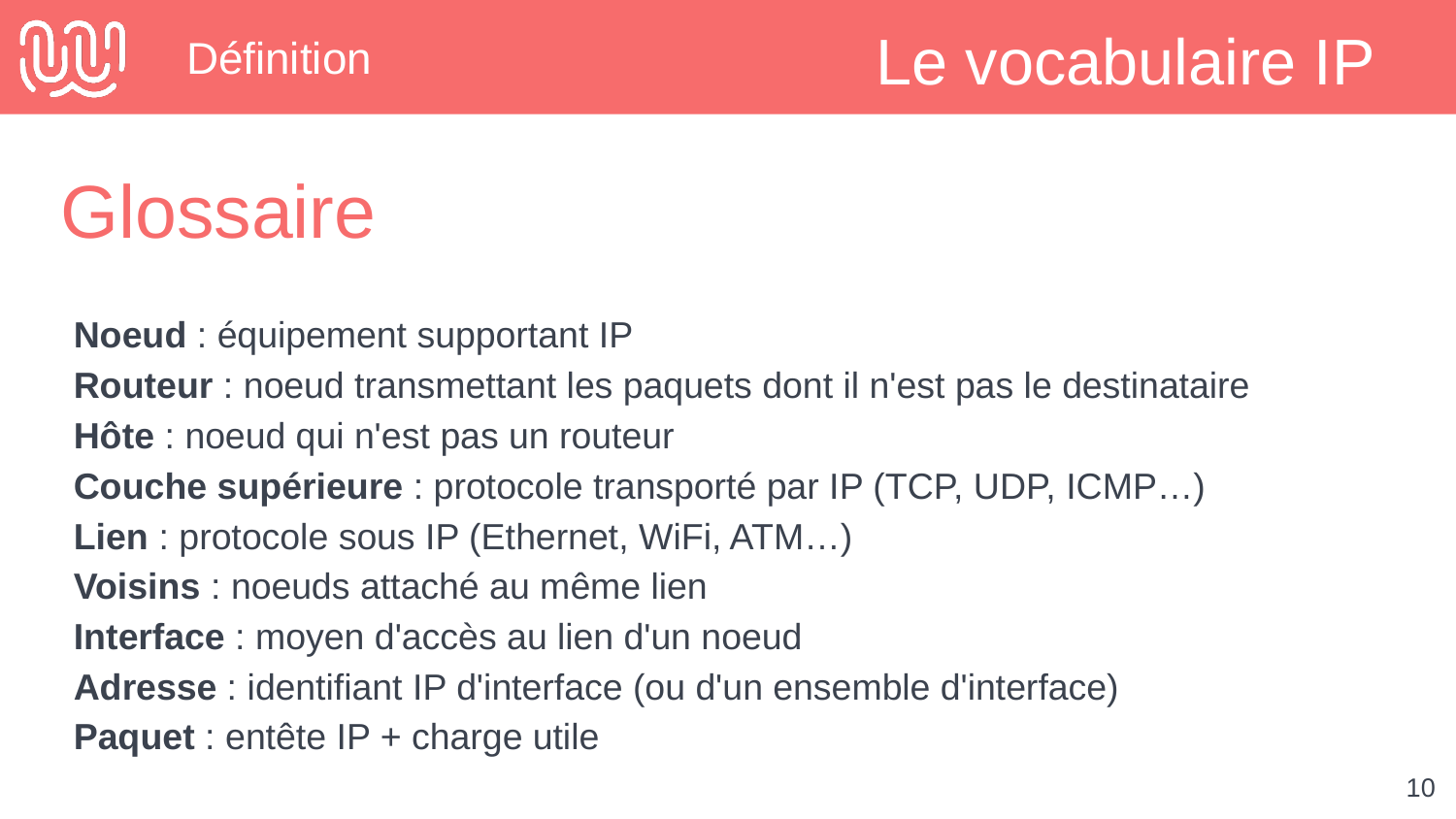

# Définition
Le vocabulaire IP
Glossaire
Noeud : équipement supportant IP
Routeur : noeud transmettant les paquets dont il n'est pas le destinataire
Hôte : noeud qui n'est pas un routeur
Couche supérieure : protocole transporté par IP (TCP, UDP, ICMP…)
Lien : protocole sous IP (Ethernet, WiFi, ATM…)
Voisins : noeuds attaché au même lien
Interface : moyen d'accès au lien d'un noeud
Adresse : identifiant IP d'interface (ou d'un ensemble d'interface)
Paquet : entête IP + charge utile
10